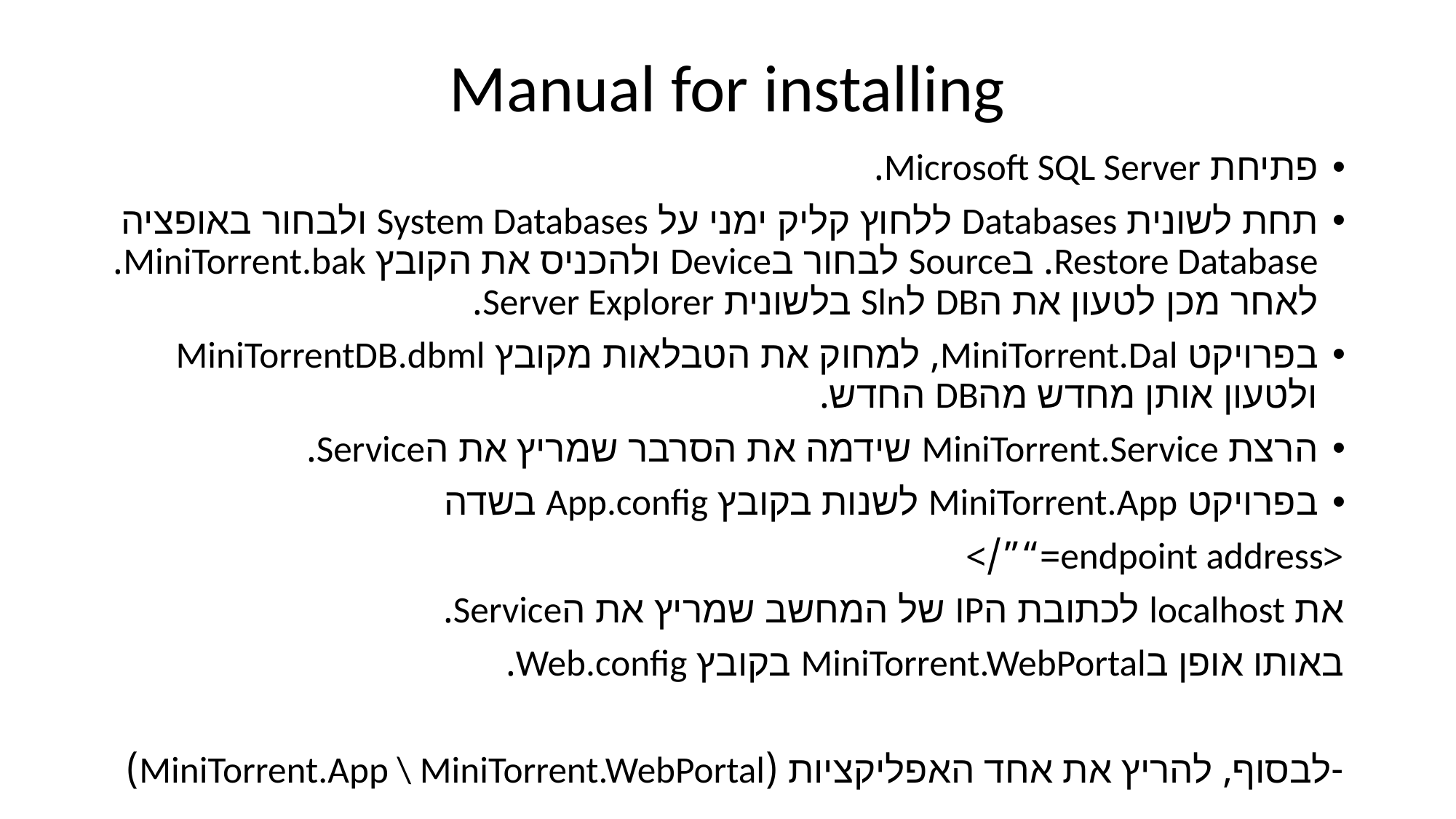

# Manual for installing
פתיחת Microsoft SQL Server.
תחת לשונית Databases ללחוץ קליק ימני על System Databases ולבחור באופציה Restore Database. בSource לבחור בDevice ולהכניס את הקובץ MiniTorrent.bak. לאחר מכן לטעון את הDB לSln בלשונית Server Explorer.
בפרויקט MiniTorrent.Dal, למחוק את הטבלאות מקובץ MiniTorrentDB.dbml ולטעון אותן מחדש מהDB החדש.
הרצת MiniTorrent.Service שידמה את הסרבר שמריץ את הService.
בפרויקט MiniTorrent.App לשנות בקובץ App.config בשדה
<endpoint address=“”/>
את localhost לכתובת הIP של המחשב שמריץ את הService.
באותו אופן בMiniTorrent.WebPortal בקובץ Web.config.

-לבסוף, להריץ את אחד האפליקציות (MiniTorrent.App \ MiniTorrent.WebPortal)